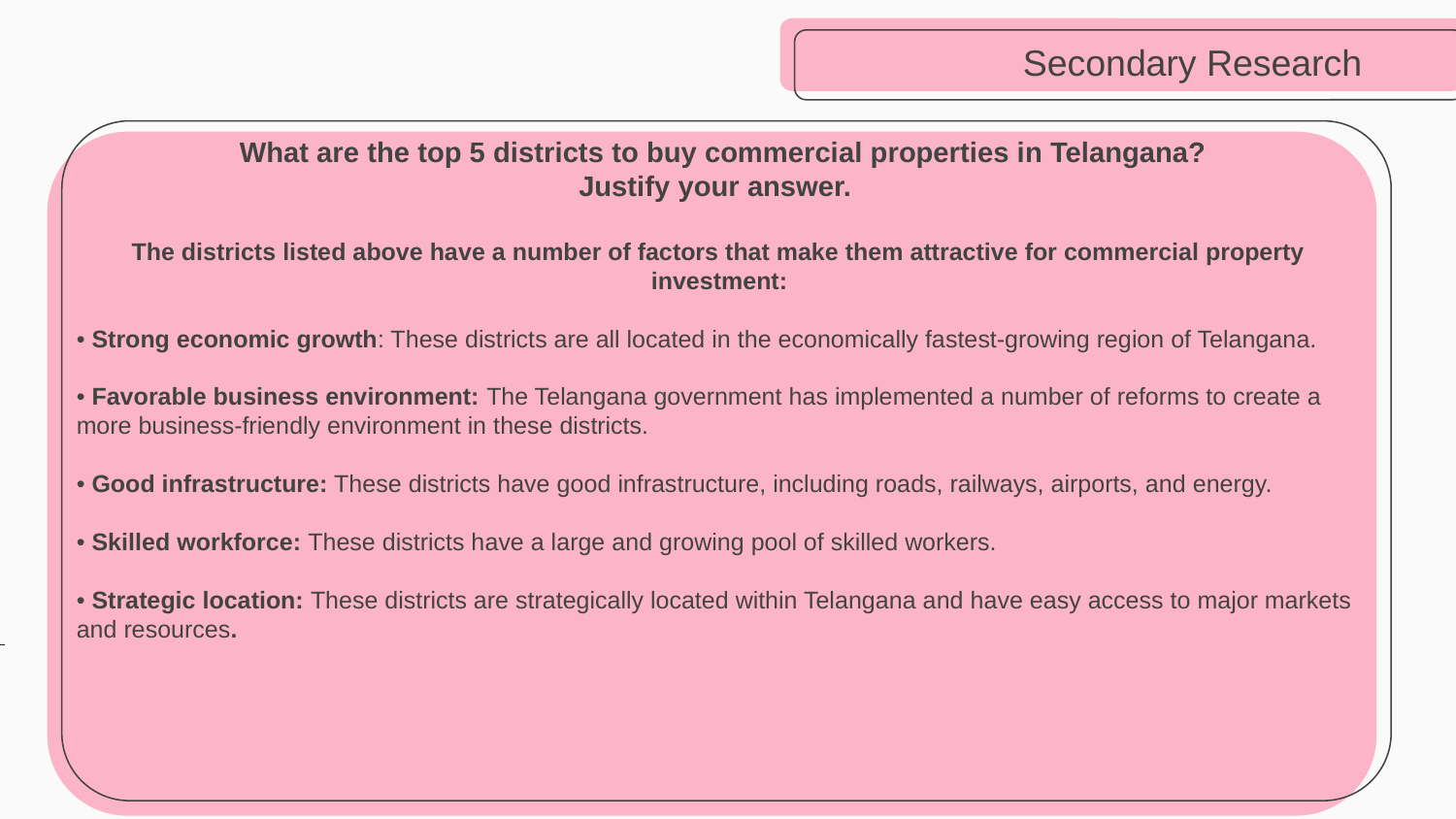

Secondary Research

  What are the top 5 districts to buy commercial properties in Telangana?
Justify your answer.

The districts listed above have a number of factors that make them attractive for commercial property investment:

• Strong economic growth: These districts are all located in the economically fastest-growing region of Telangana.

• Favorable business environment: The Telangana government has implemented a number of reforms to create a more business-friendly environment in these districts.

• Good infrastructure: These districts have good infrastructure, including roads, railways, airports, and energy.

• Skilled workforce: These districts have a large and growing pool of skilled workers.

• Strategic location: These districts are strategically located within Telangana and have easy access to major markets and resources.